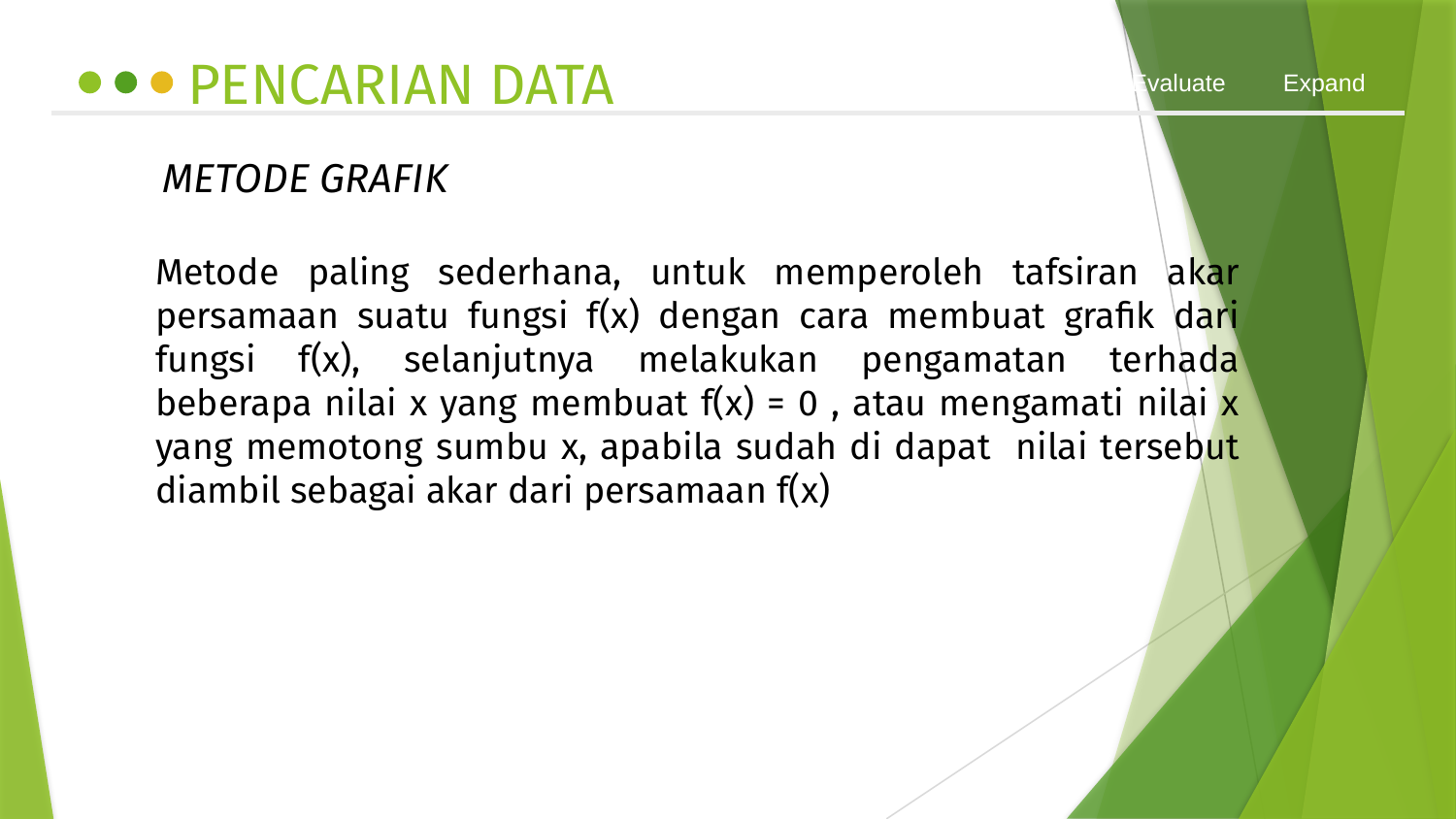

# PENCARIAN DATA
Hook
Explore
Explain
Apply
Share
Evaluate
Expand

METODE GRAFIK
Metode paling sederhana, untuk memperoleh tafsiran akar persamaan suatu fungsi f(x) dengan cara membuat grafik dari fungsi f(x), selanjutnya melakukan pengamatan terhada beberapa nilai x yang membuat f(x) = 0 , atau mengamati nilai x yang memotong sumbu x, apabila sudah di dapat  nilai tersebut diambil sebagai akar dari persamaan f(x)